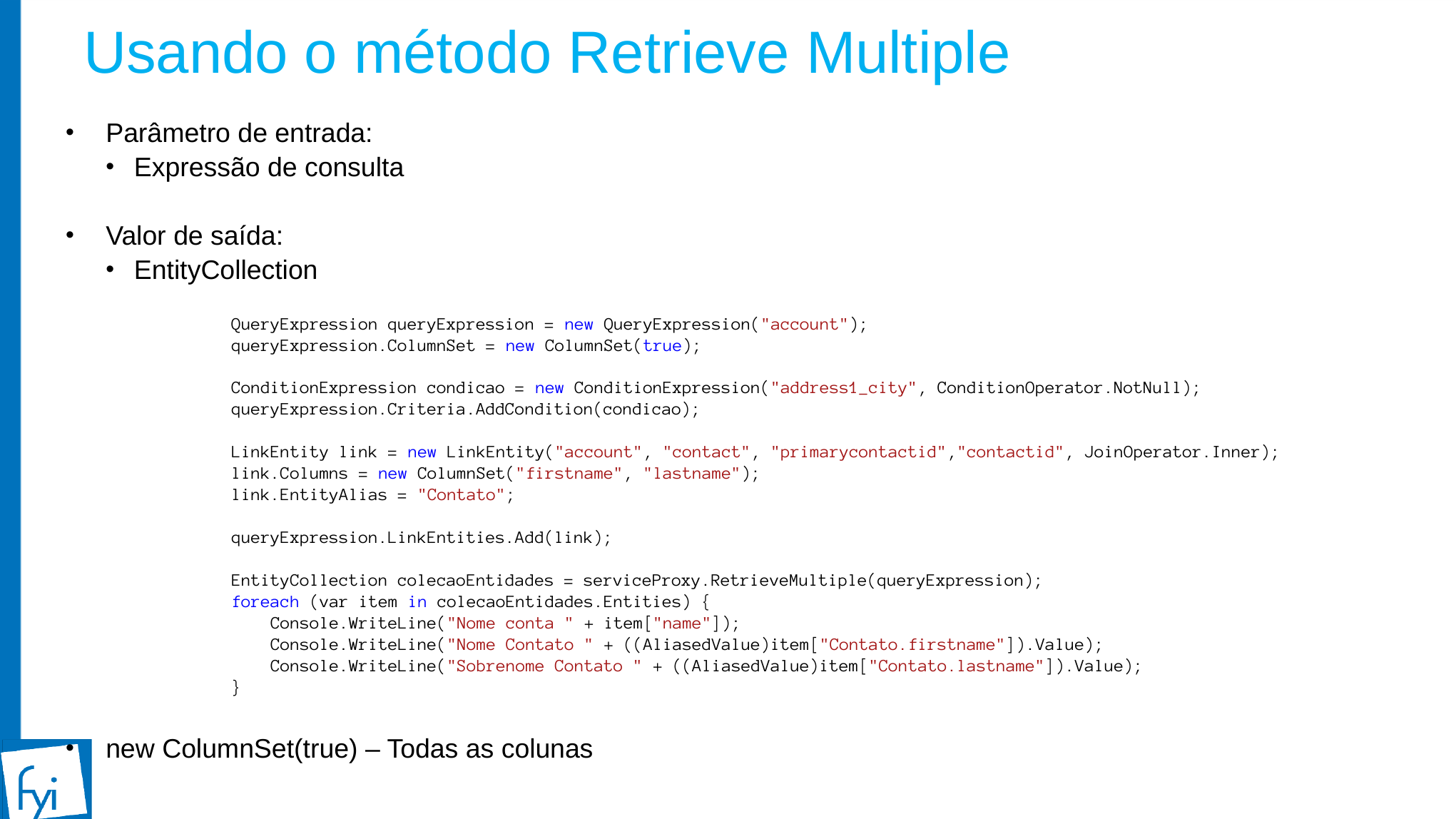

# Usando o método Retrieve Multiple
Parâmetro de entrada:
Expressão de consulta

Valor de saída:
EntityCollection

new ColumnSet(true) – Todas as colunas
            QueryExpression queryExpression = new QueryExpression("account");
            queryExpression.ColumnSet = new ColumnSet(true);

            ConditionExpression condicao = new ConditionExpression("address1_city", ConditionOperator.NotNull);
            queryExpression.Criteria.AddCondition(condicao);

            LinkEntity link = new LinkEntity("account", "contact", "primarycontactid","contactid", JoinOperator.Inner);
            link.Columns = new ColumnSet("firstname", "lastname");
            link.EntityAlias = "Contato";

            queryExpression.LinkEntities.Add(link);

            EntityCollection colecaoEntidades = serviceProxy.RetrieveMultiple(queryExpression);
            foreach (var item in colecaoEntidades.Entities) {
                Console.WriteLine("Nome conta " + item["name"]);
                Console.WriteLine("Nome Contato " + ((AliasedValue)item["Contato.firstname"]).Value);
                Console.WriteLine("Sobrenome Contato " + ((AliasedValue)item["Contato.lastname"]).Value);
            }